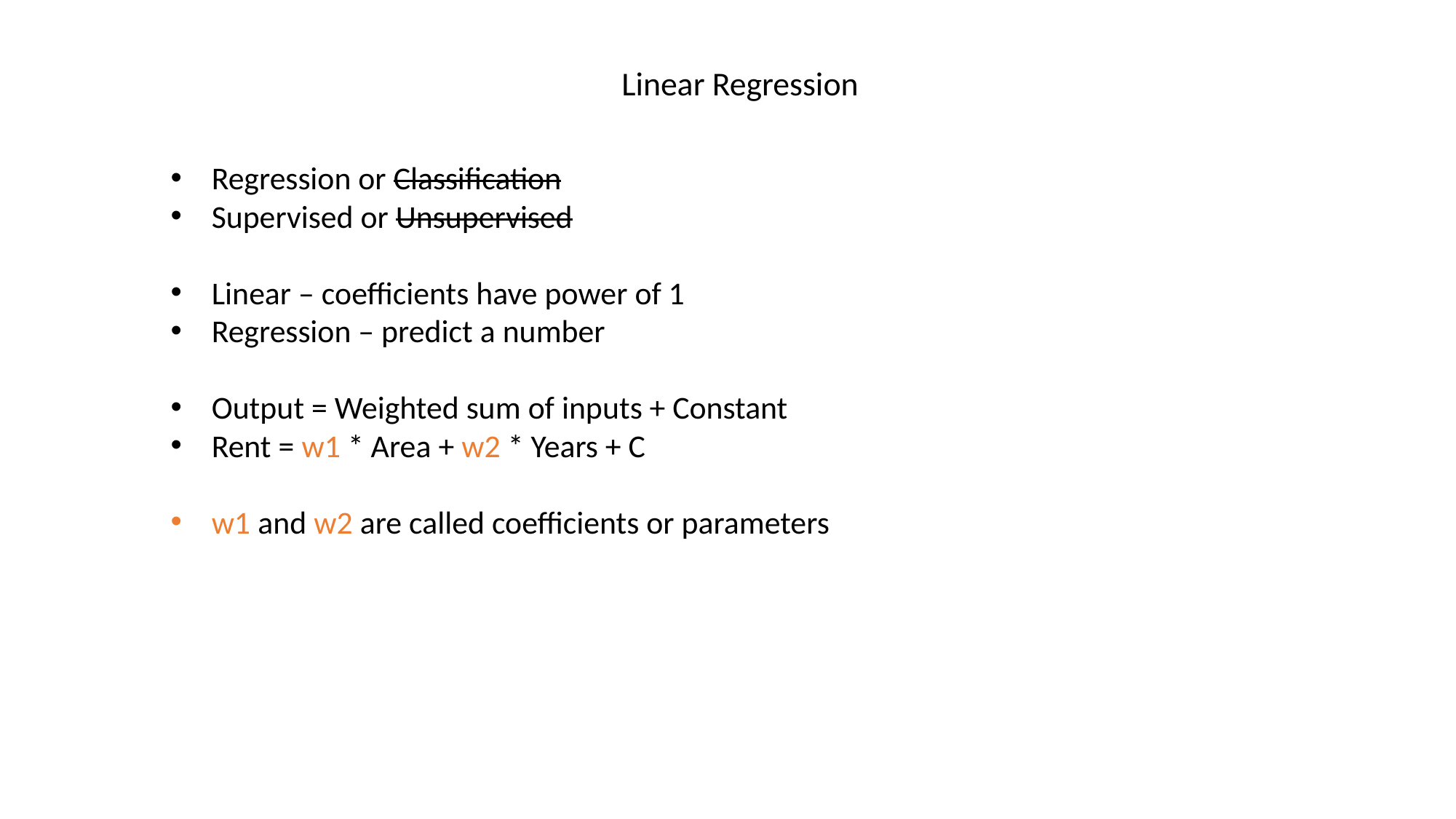

Linear Regression
Regression or Classification
Supervised or Unsupervised

Linear – coefficients have power of 1
Regression – predict a number

Output = Weighted sum of inputs + Constant
Rent = w1 * Area + w2 * Years + C

w1 and w2 are called coefficients or parameters